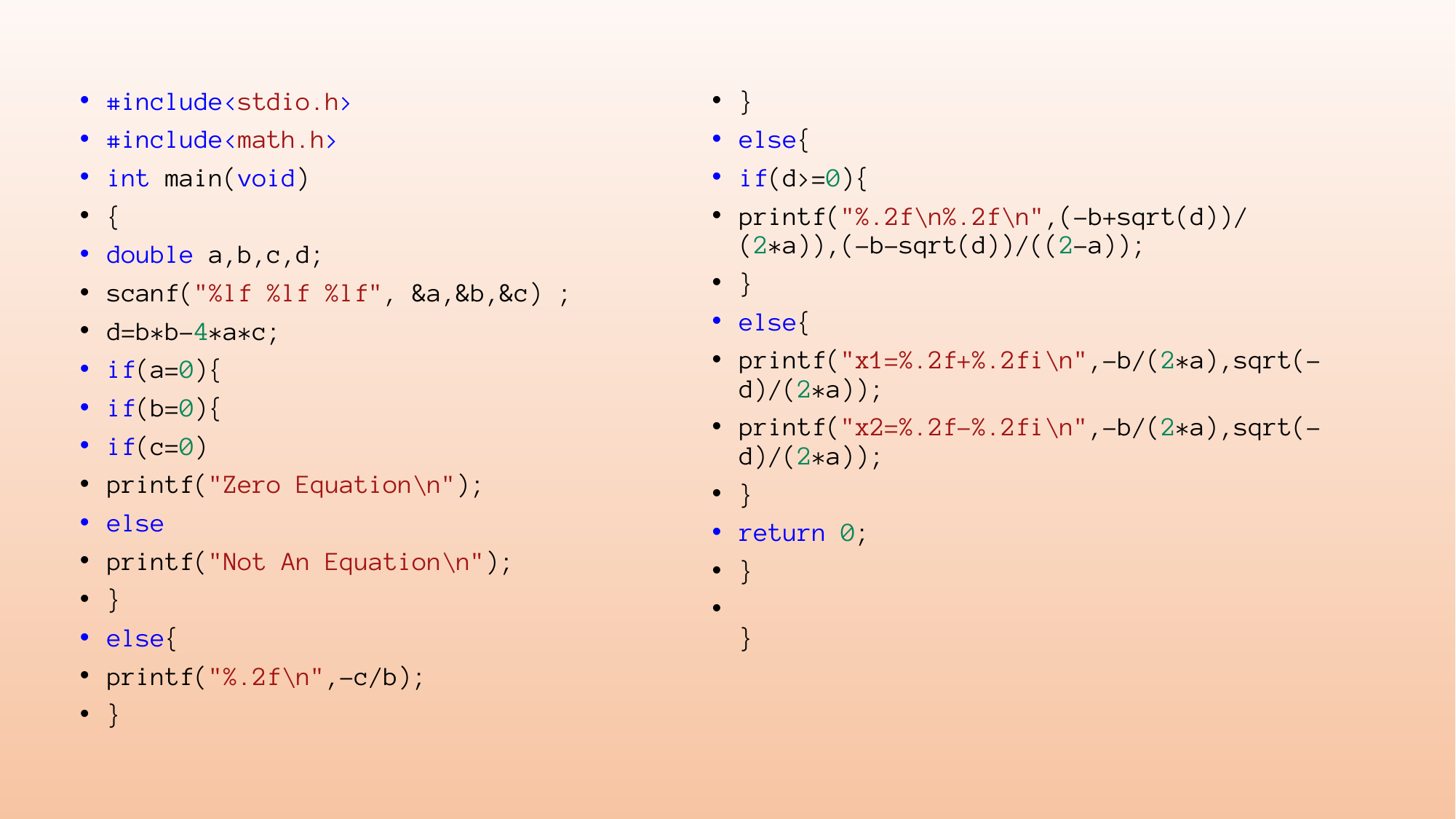

#include<stdio.h>
#include<math.h>
int main(void)
{
double a,b,c,d;
scanf("%lf %lf %lf", &a,&b,&c) ;
d=b*b-4*a*c;
if(a=0){
if(b=0){
if(c=0)
printf("Zero Equation\n");
else
printf("Not An Equation\n");
}
else{
printf("%.2f\n",-c/b);
}
}
else{
if(d>=0){
printf("%.2f\n%.2f\n",(-b+sqrt(d))/(2*a)),(-b-sqrt(d))/((2-a));
}
else{
printf("x1=%.2f+%.2fi\n",-b/(2*a),sqrt(-d)/(2*a));
printf("x2=%.2f-%.2fi\n",-b/(2*a),sqrt(-d)/(2*a));
}
return 0;
}
}